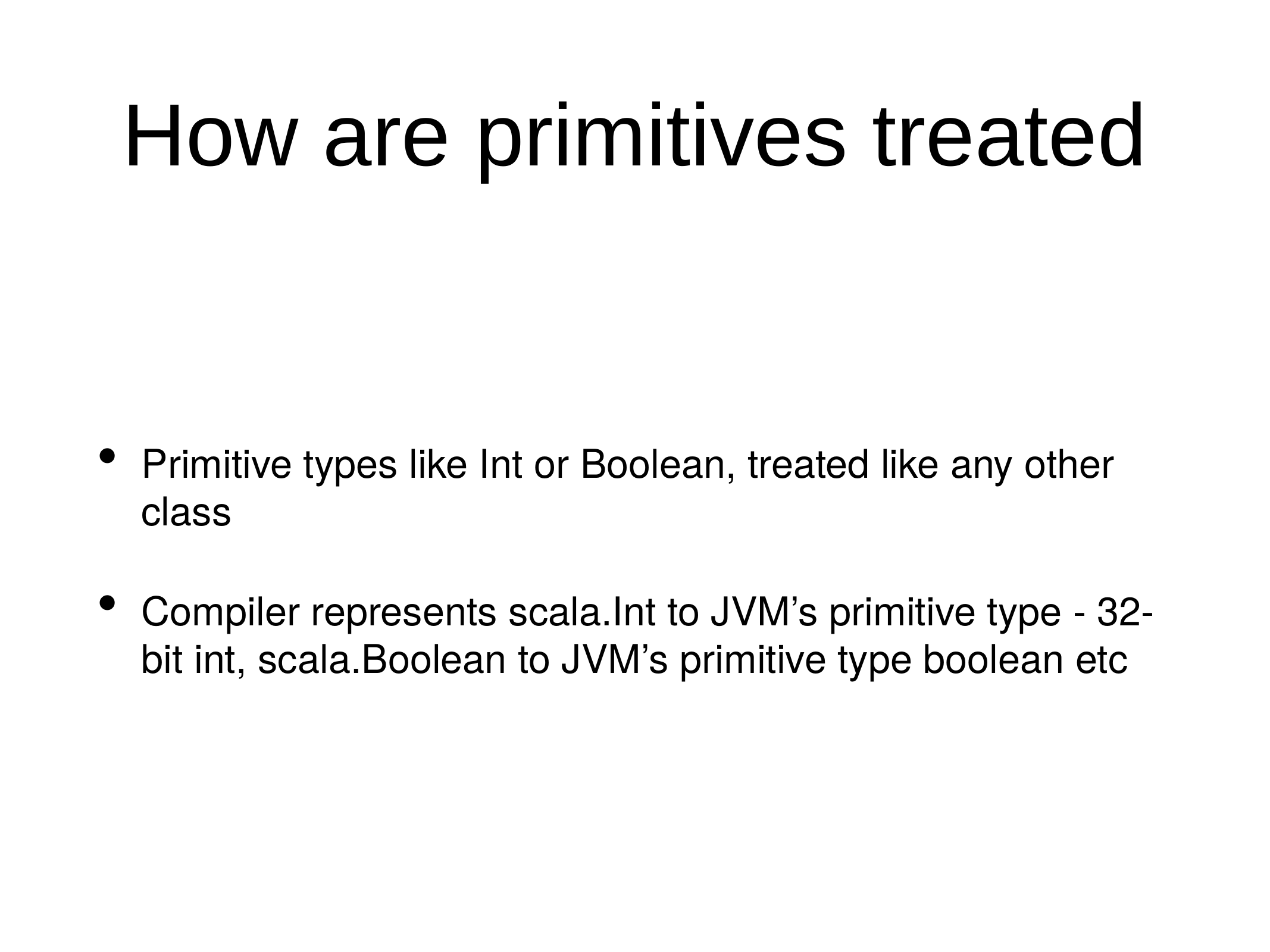

# How are primitives treated
Primitive types like Int or Boolean, treated like any other class
Compiler represents scala.Int to JVM’s primitive type - 32-bit int, scala.Boolean to JVM’s primitive type boolean etc